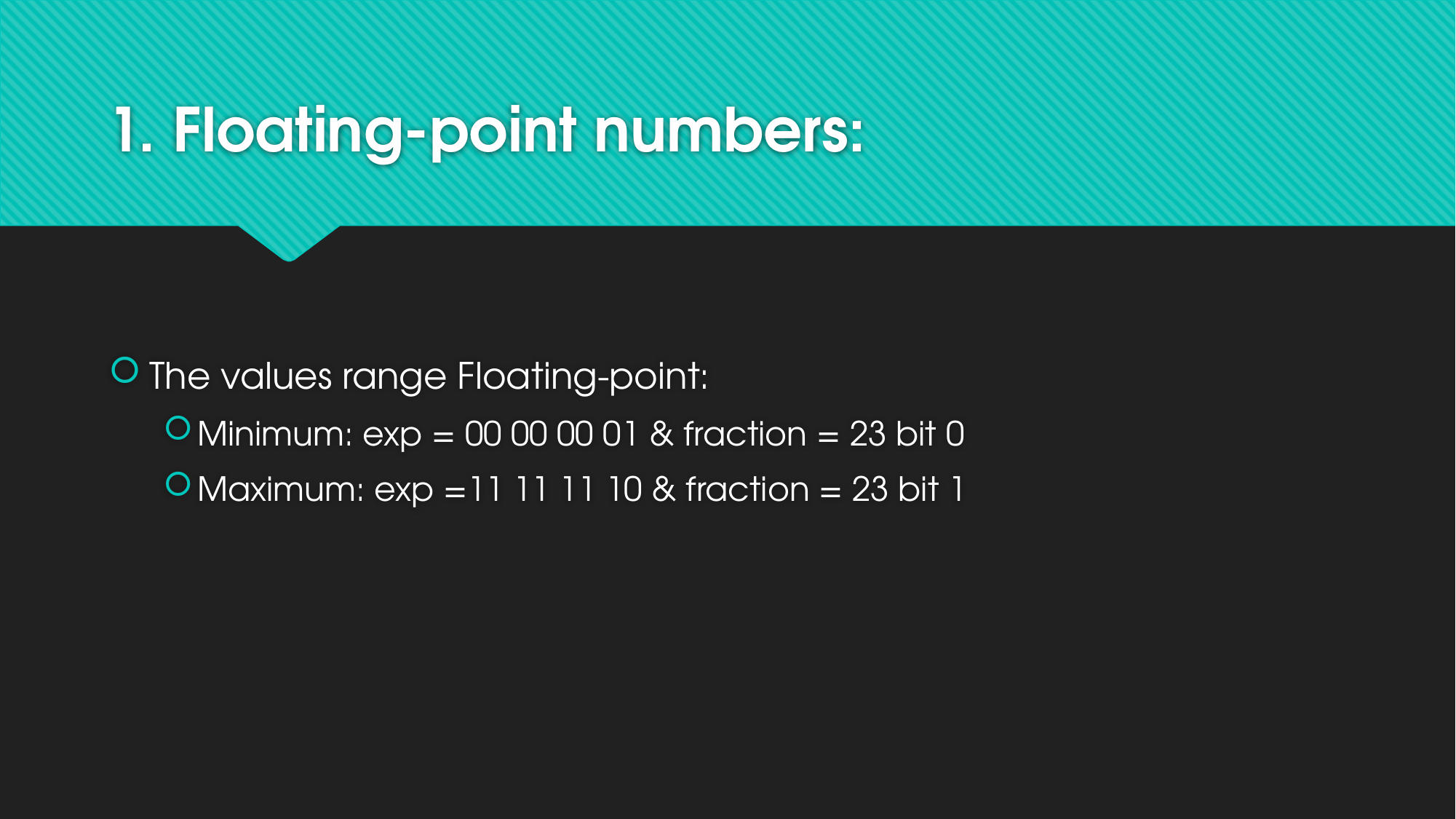

# 1. Floating-point numbers:

The values range Floating-point:
Minimum: exp = 00 00 00 01 & fraction = 23 bit 0
Maximum: exp =11 11 11 10 & fraction = 23 bit 1